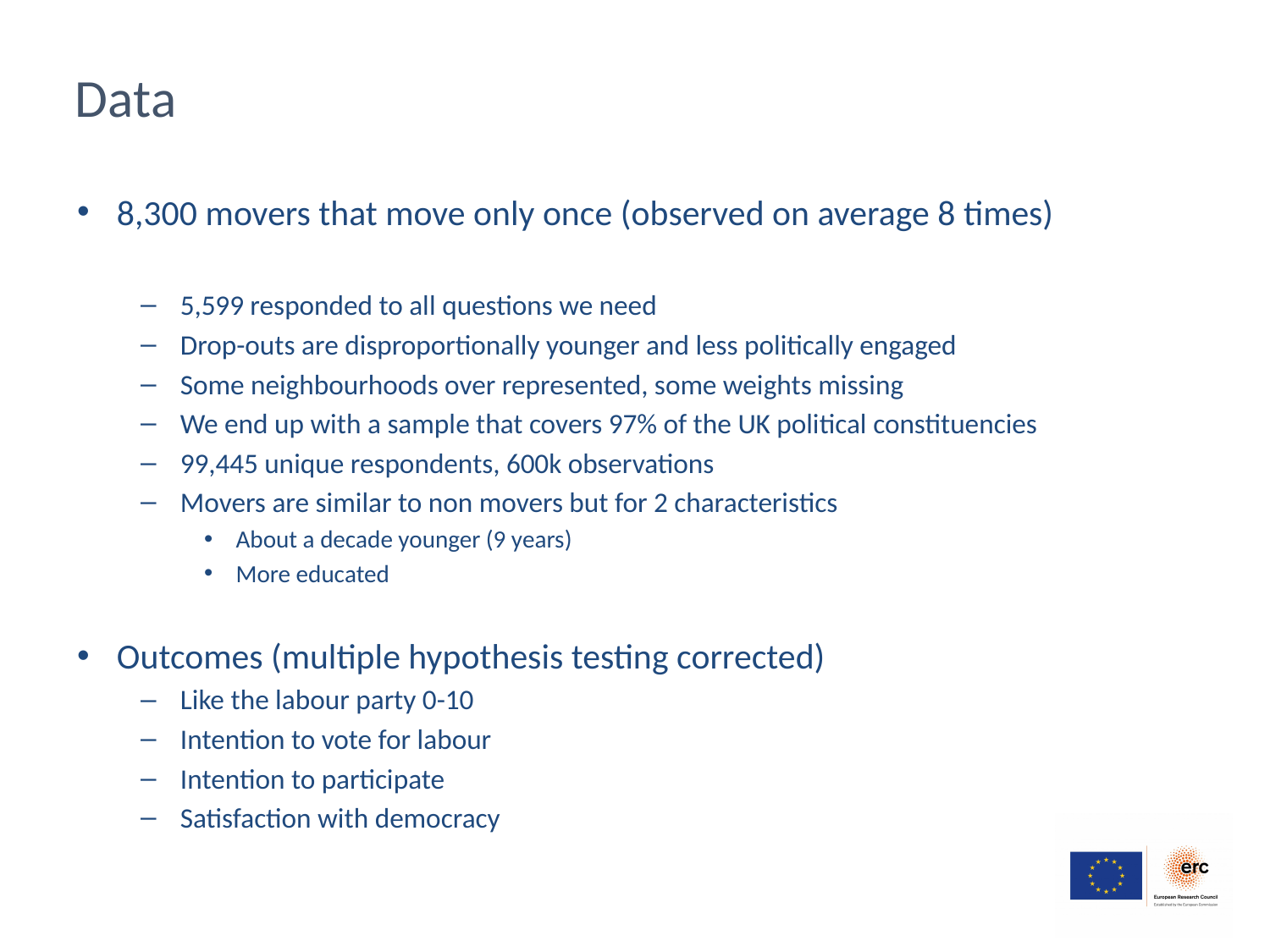

# Data
8,300 movers that move only once (observed on average 8 times)

5,599 responded to all questions we need
Drop-outs are disproportionally younger and less politically engaged
Some neighbourhoods over represented, some weights missing
We end up with a sample that covers 97% of the UK political constituencies
99,445 unique respondents, 600k observations
Movers are similar to non movers but for 2 characteristics
About a decade younger (9 years)
More educated

Outcomes (multiple hypothesis testing corrected)
Like the labour party 0-10
Intention to vote for labour
Intention to participate
Satisfaction with democracy